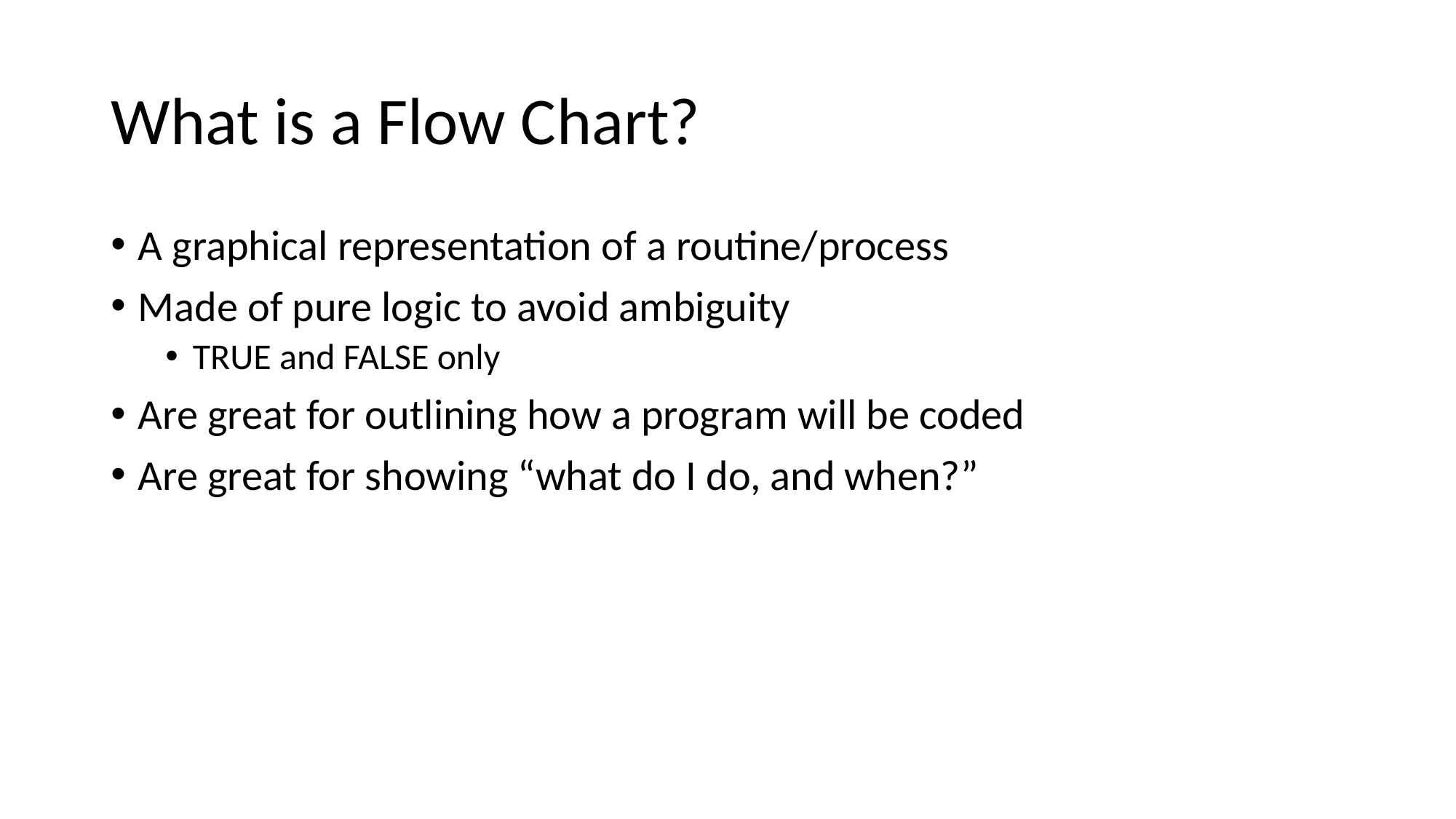

# What is a Flow Chart?
A graphical representation of a routine/process
Made of pure logic to avoid ambiguity
TRUE and FALSE only
Are great for outlining how a program will be coded
Are great for showing “what do I do, and when?”